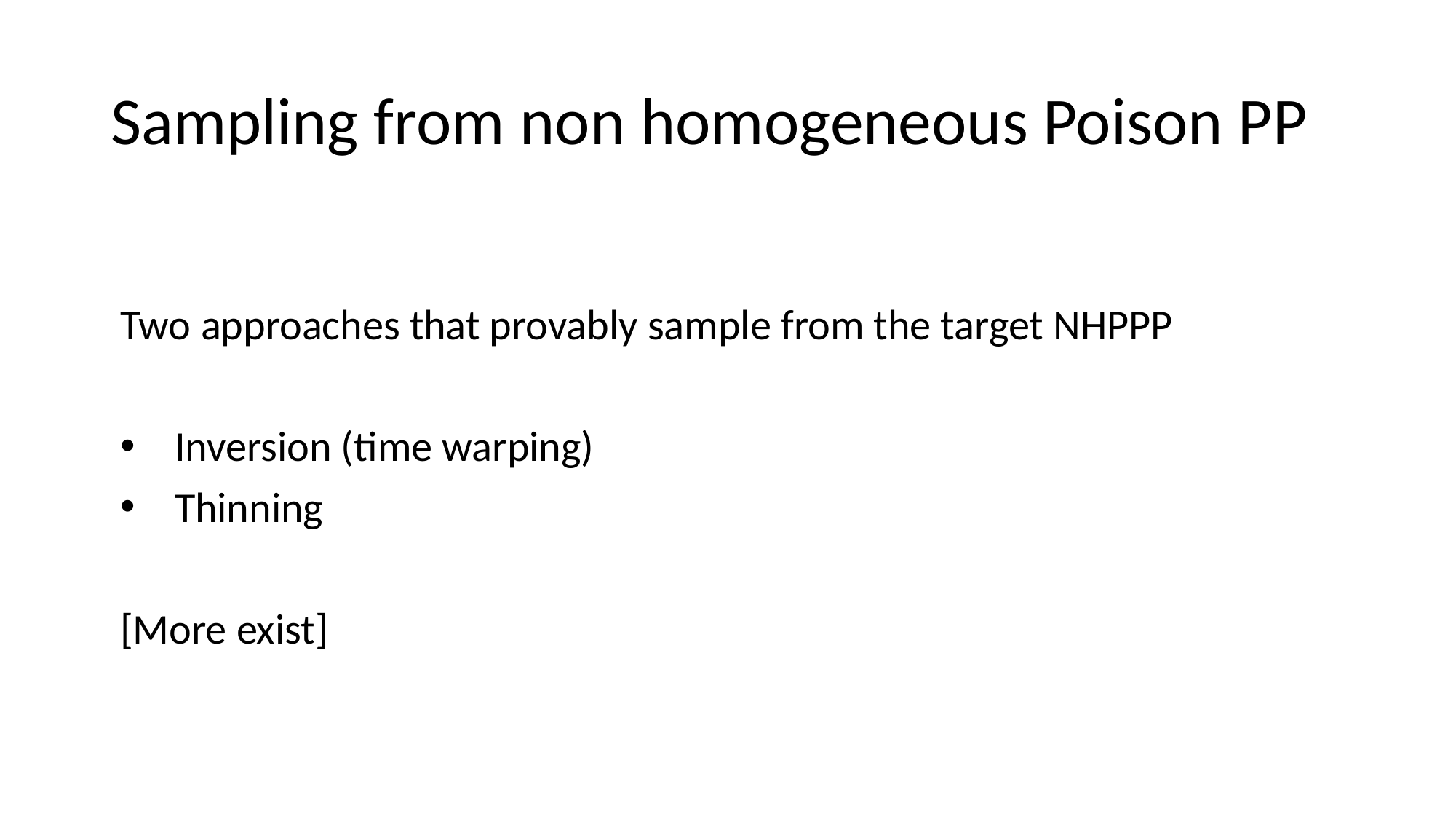

# Sampling from non homogeneous Poison PP
Two approaches that provably sample from the target NHPPP

Inversion (time warping)
Thinning

[More exist]